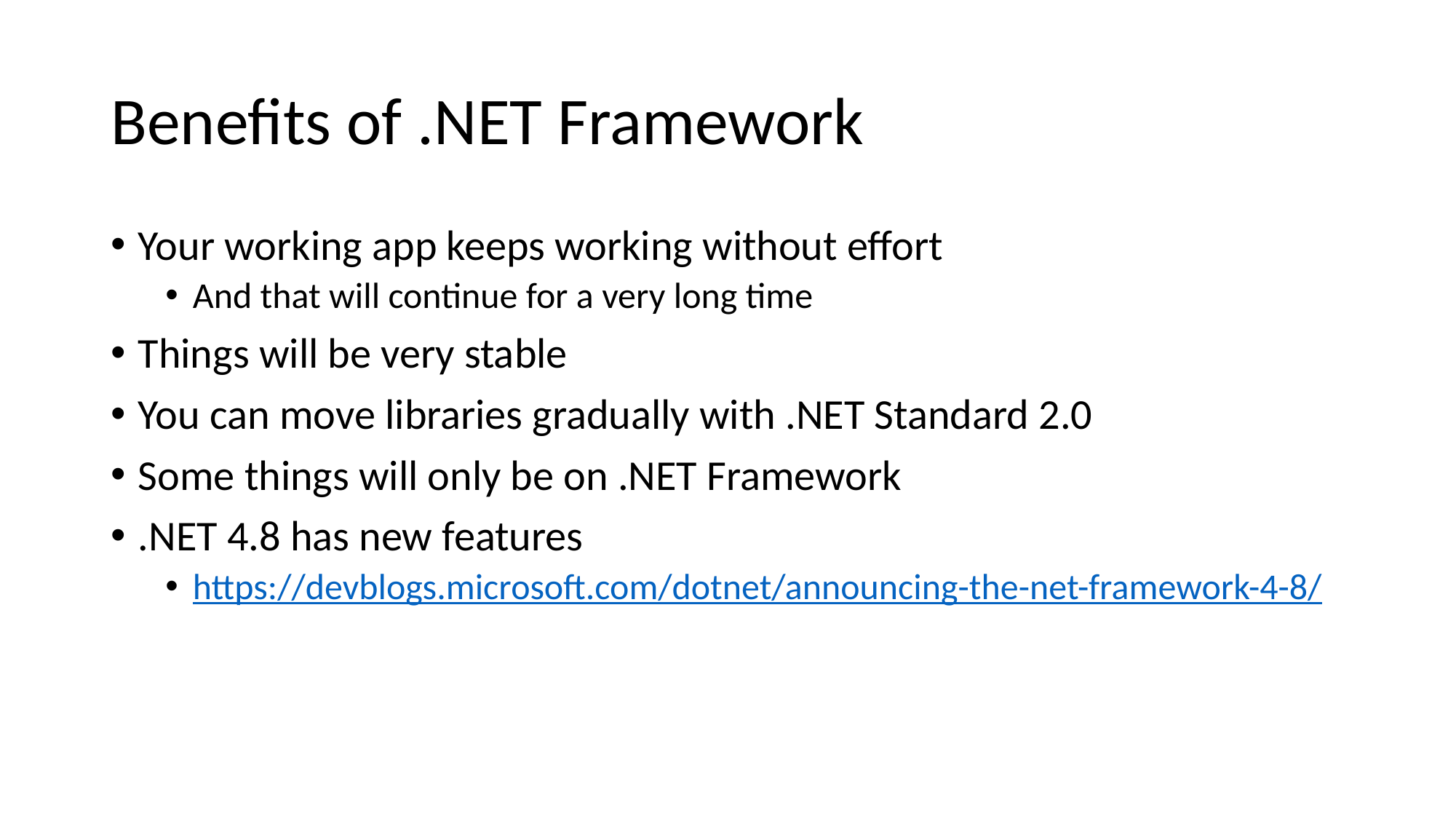

# Benefits of .NET Framework
Your working app keeps working without effort
And that will continue for a very long time
Things will be very stable
You can move libraries gradually with .NET Standard 2.0
Some things will only be on .NET Framework
.NET 4.8 has new features
https://devblogs.microsoft.com/dotnet/announcing-the-net-framework-4-8/